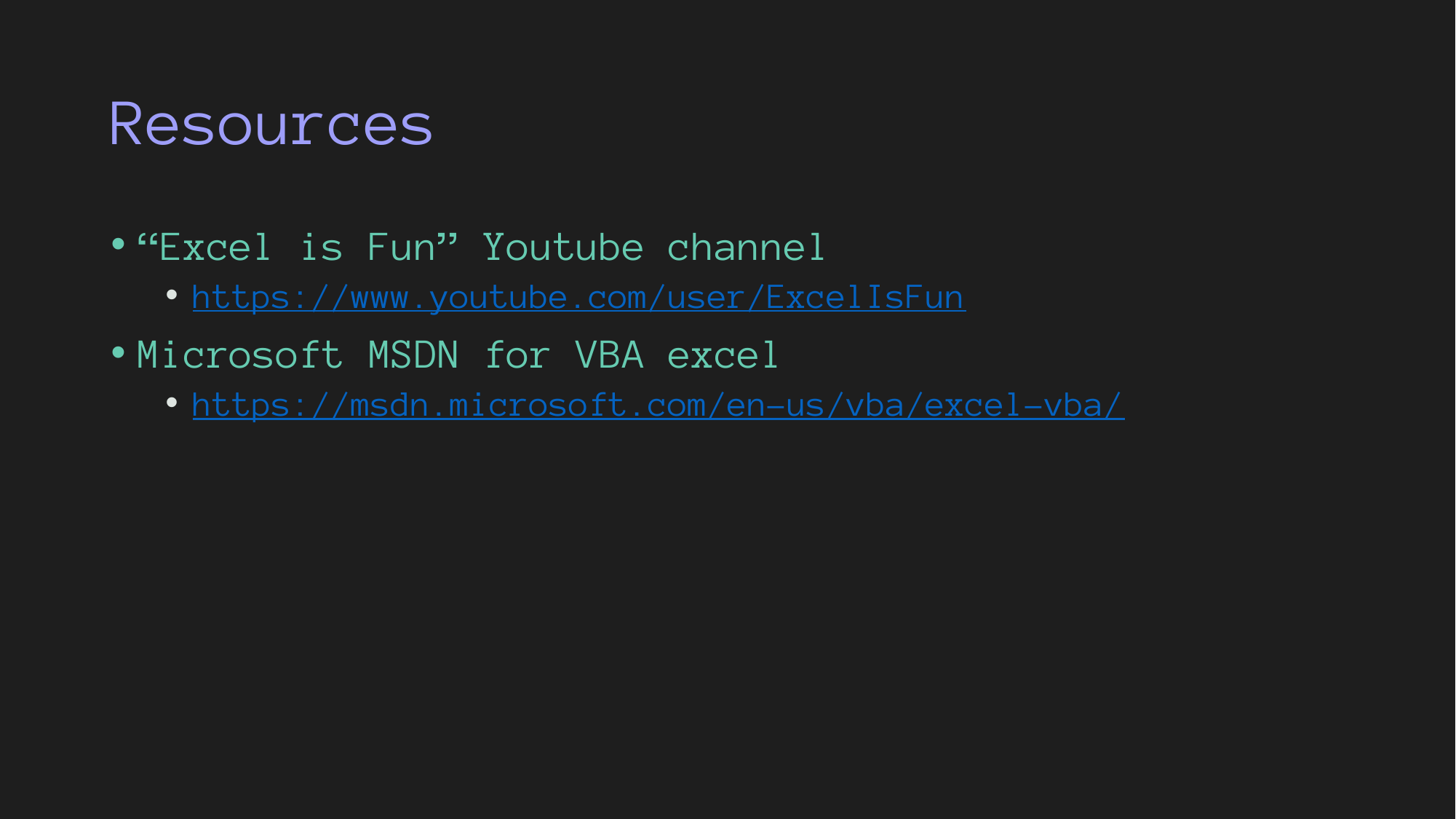

# Resources
“Excel is Fun” Youtube channel
https://www.youtube.com/user/ExcelIsFun
Microsoft MSDN for VBA excel
https://msdn.microsoft.com/en-us/vba/excel-vba/